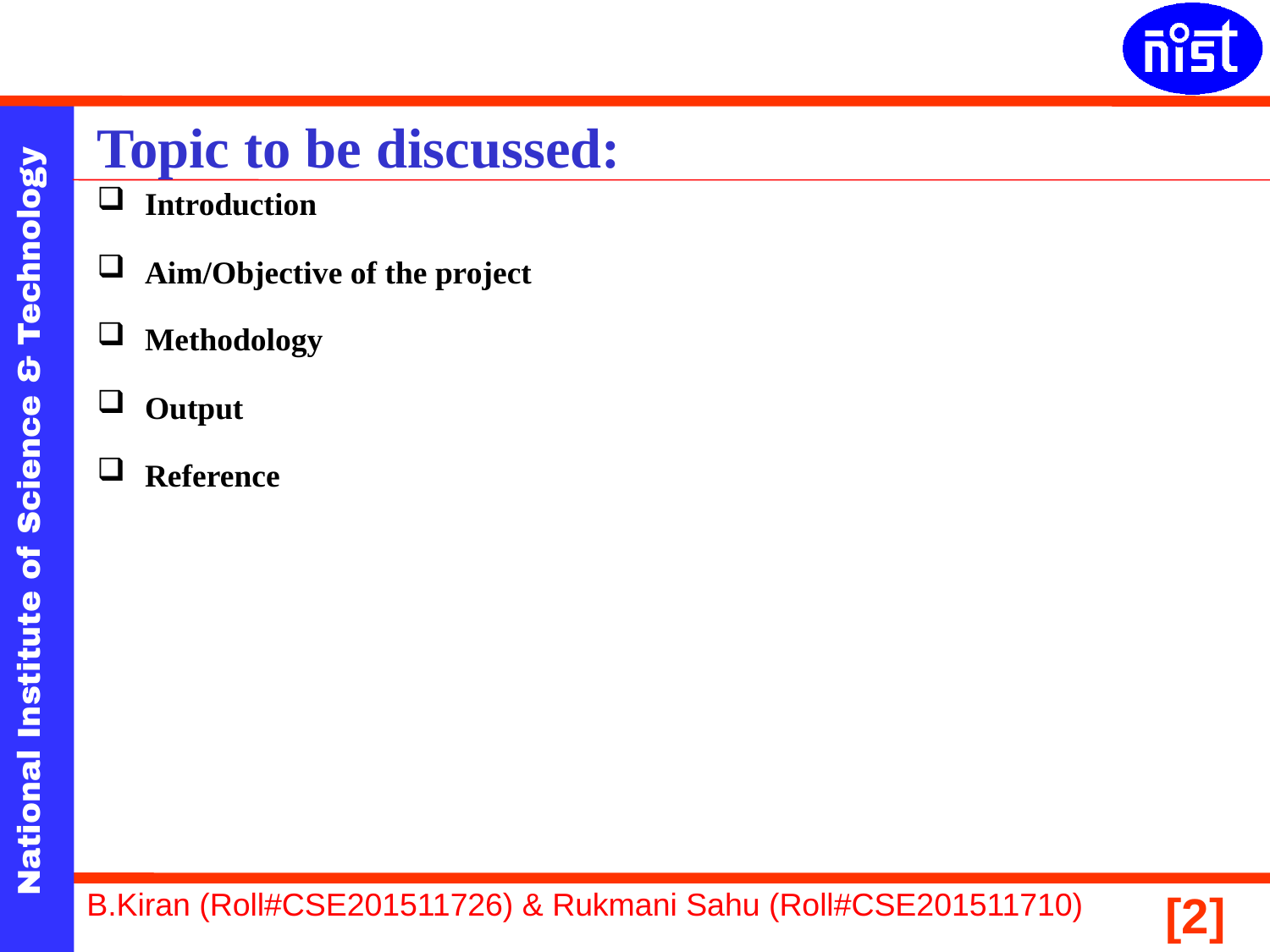

Topic to be discussed:
Introduction
Aim/Objective of the project
Methodology
Output
Reference
B.Kiran (Roll#CSE201511726) & Rukmani Sahu (Roll#CSE201511710)